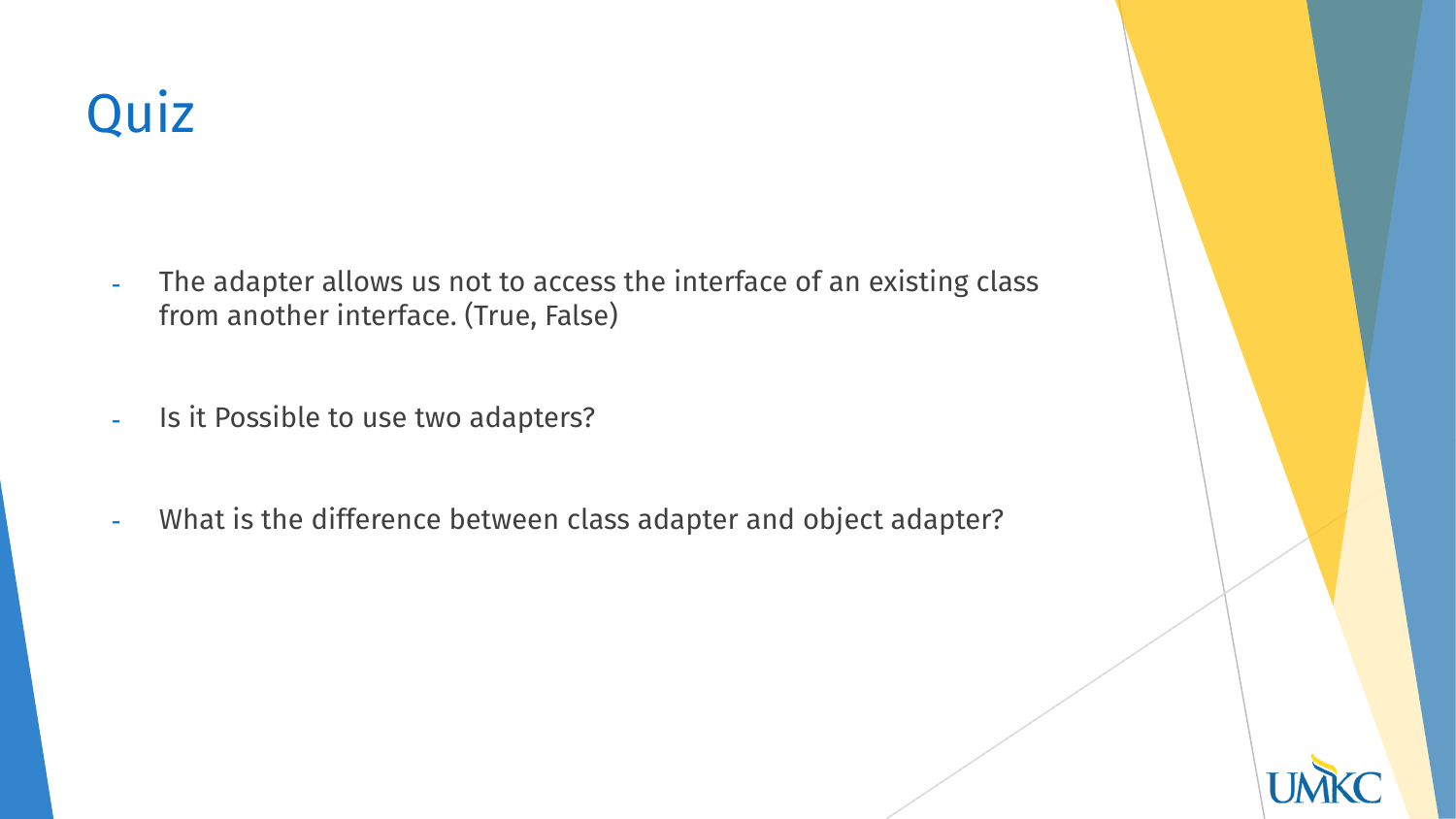

# Quiz
The adapter allows us not to access the interface of an existing class from another interface. (True, False)

Is it Possible to use two adapters?

What is the difference between class adapter and object adapter?